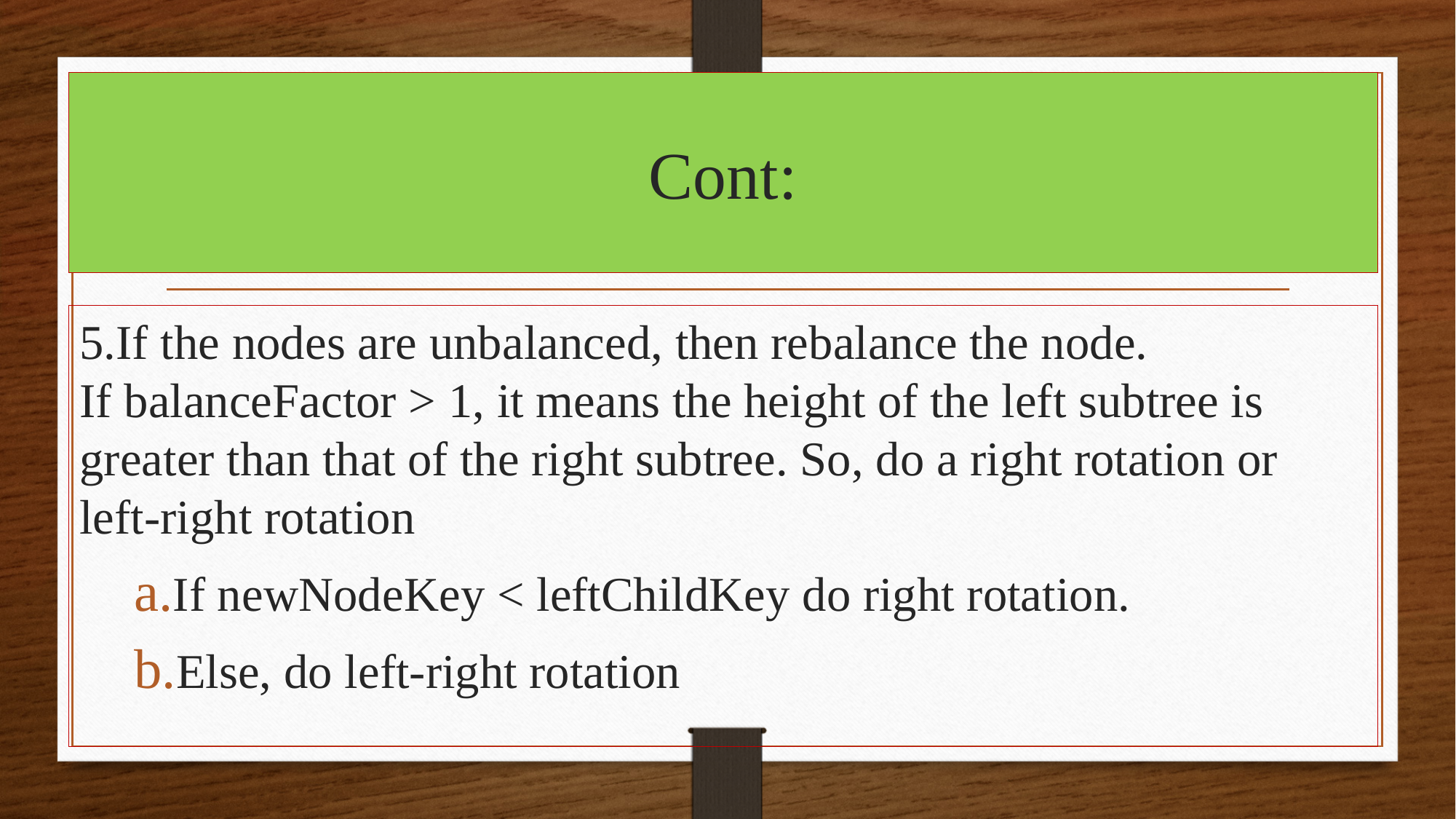

# Cont:
5.If the nodes are unbalanced, then rebalance the node. If balanceFactor > 1, it means the height of the left subtree is greater than that of the right subtree. So, do a right rotation or left-right rotation
If newNodeKey < leftChildKey do right rotation.
Else, do left-right rotation